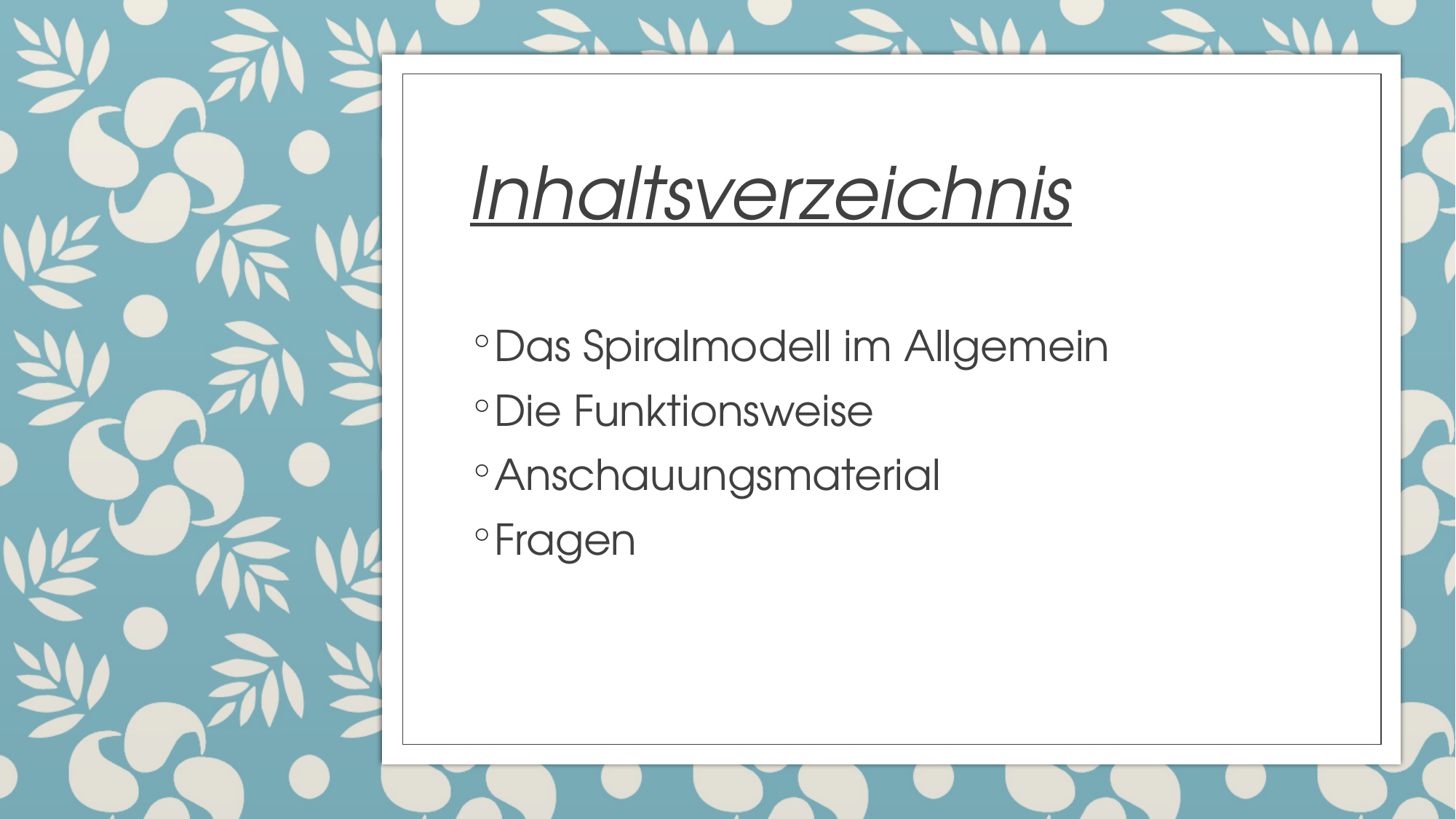

# Inhaltsverzeichnis
Das Spiralmodell im Allgemein
Die Funktionsweise
Anschauungsmaterial
Fragen